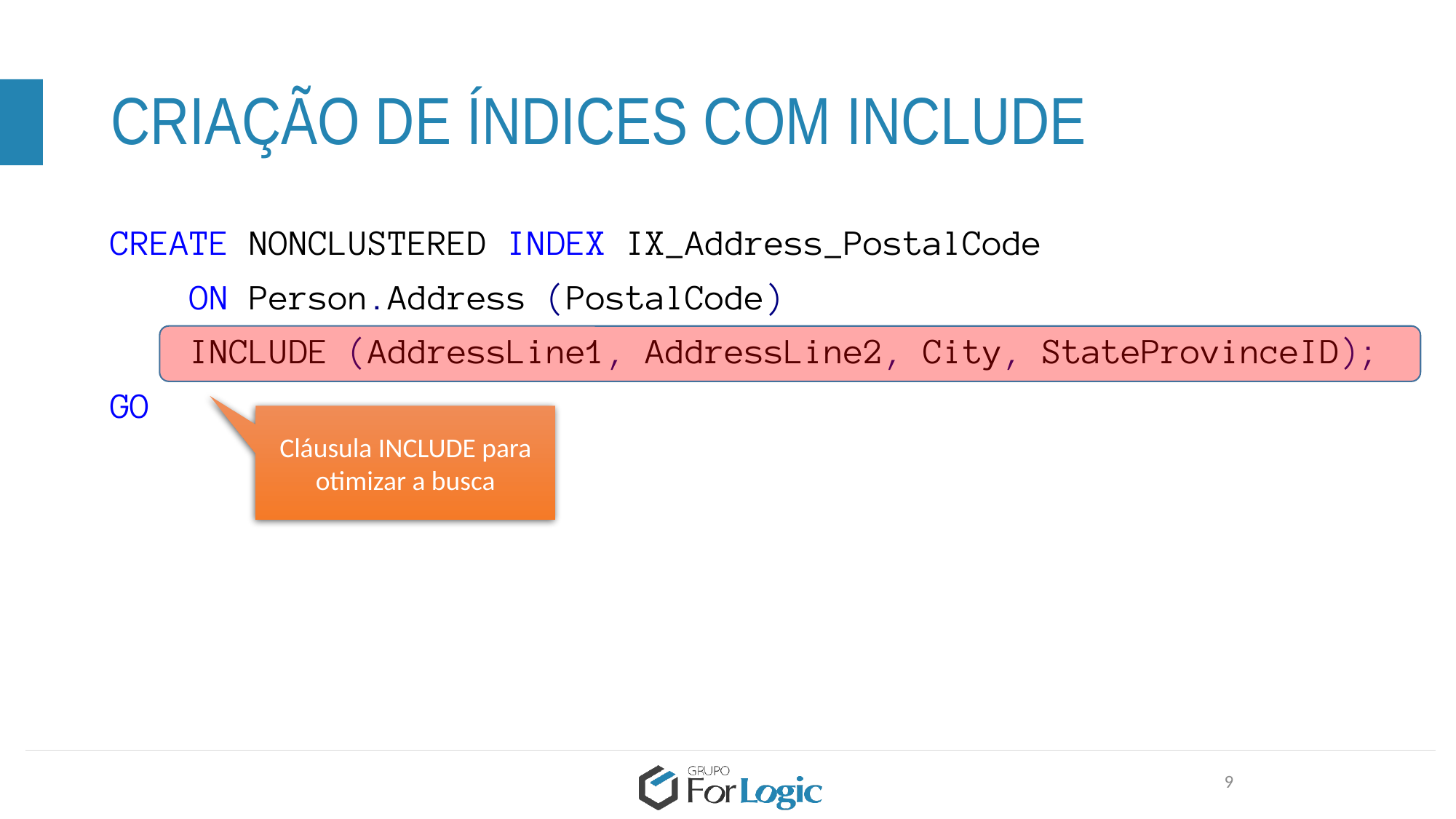

# CRIAÇÃO DE ÍNDICES COM INCLUDE
CREATE NONCLUSTERED INDEX IX_Address_PostalCode
    ON Person.Address (PostalCode)
    INCLUDE (AddressLine1, AddressLine2, City, StateProvinceID);
GO

Cláusula INCLUDE para otimizar a busca
9